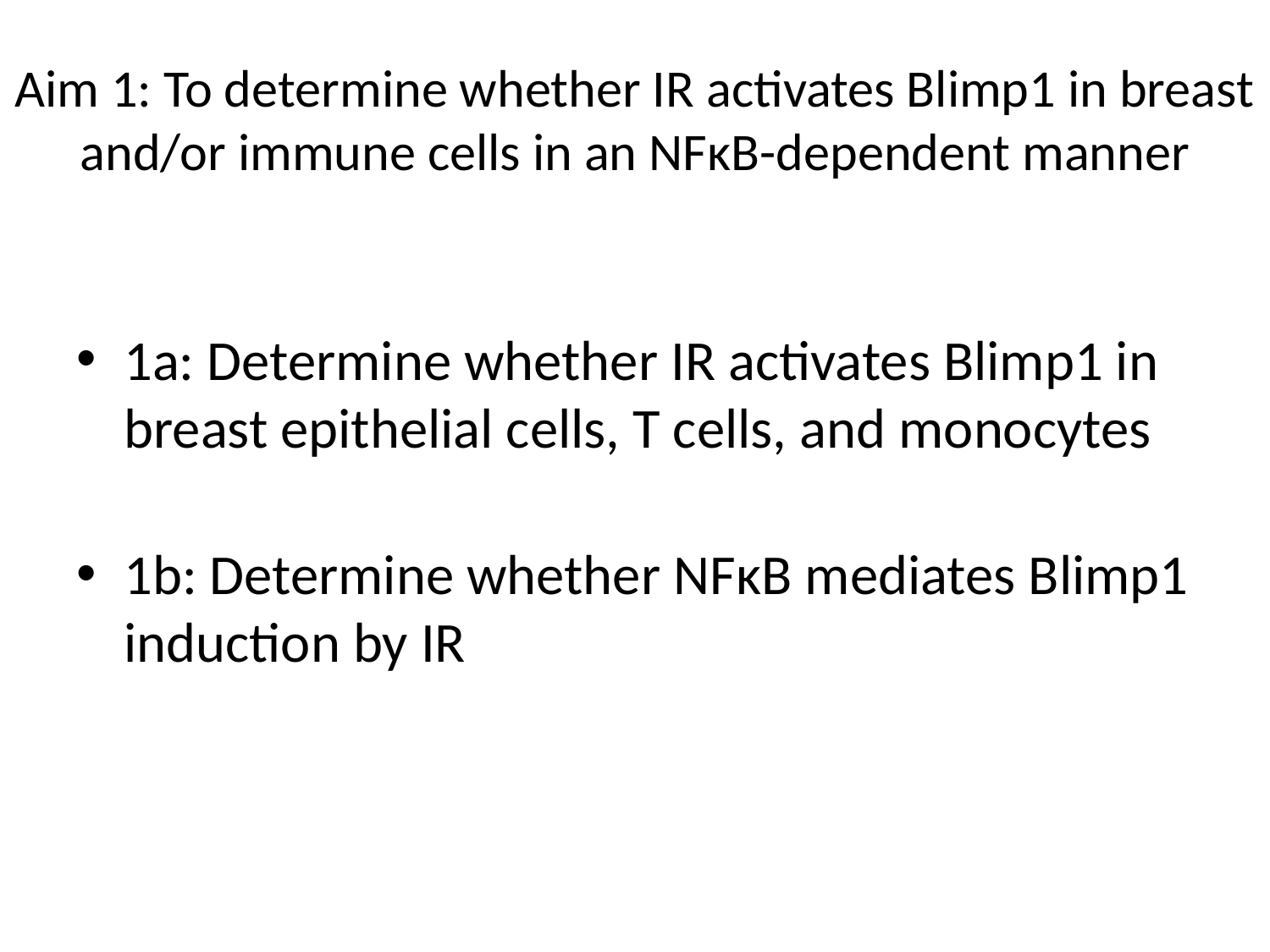

# Aim 1: To determine whether IR activates Blimp1 in breast and/or immune cells in an NFκB-dependent manner
1a: Determine whether IR activates Blimp1 in breast epithelial cells, T cells, and monocytes
1b: Determine whether NFκB mediates Blimp1 induction by IR